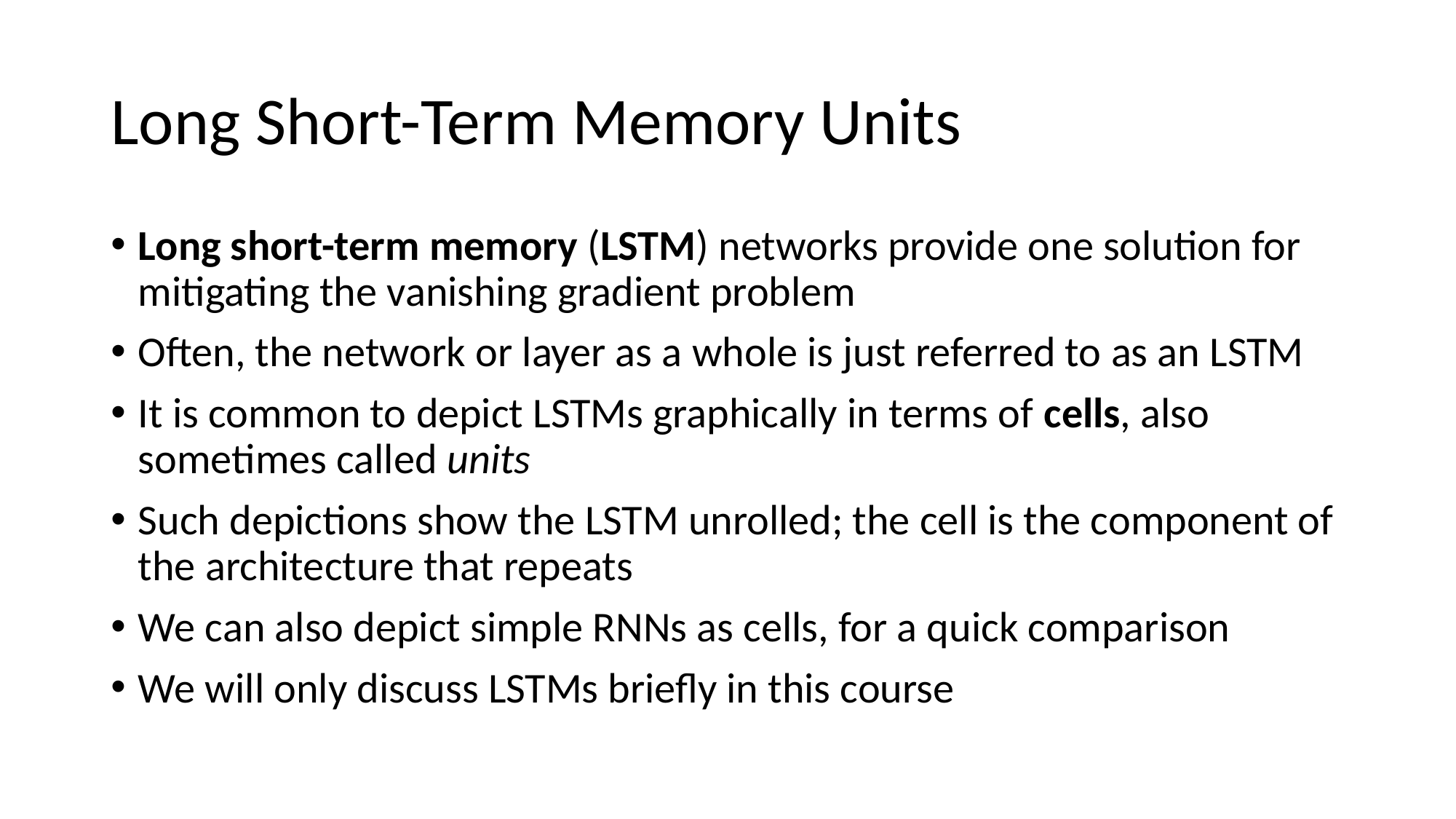

# Long Short-Term Memory Units
Long short-term memory (LSTM) networks provide one solution for mitigating the vanishing gradient problem
Often, the network or layer as a whole is just referred to as an LSTM
It is common to depict LSTMs graphically in terms of cells, also sometimes called units
Such depictions show the LSTM unrolled; the cell is the component of the architecture that repeats
We can also depict simple RNNs as cells, for a quick comparison
We will only discuss LSTMs briefly in this course